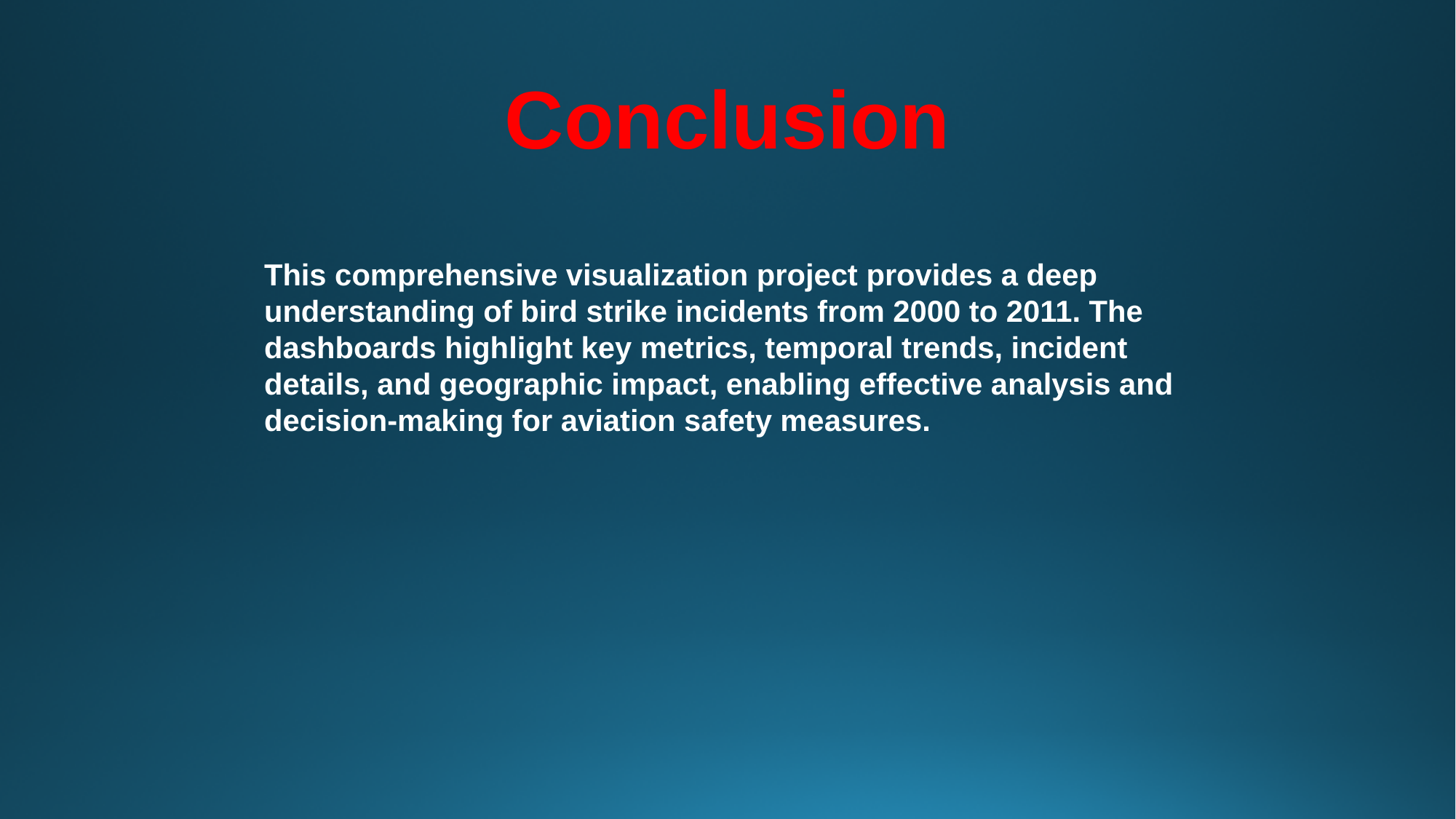

# Conclusion
This comprehensive visualization project provides a deep understanding of bird strike incidents from 2000 to 2011. The dashboards highlight key metrics, temporal trends, incident details, and geographic impact, enabling effective analysis and decision-making for aviation safety measures.